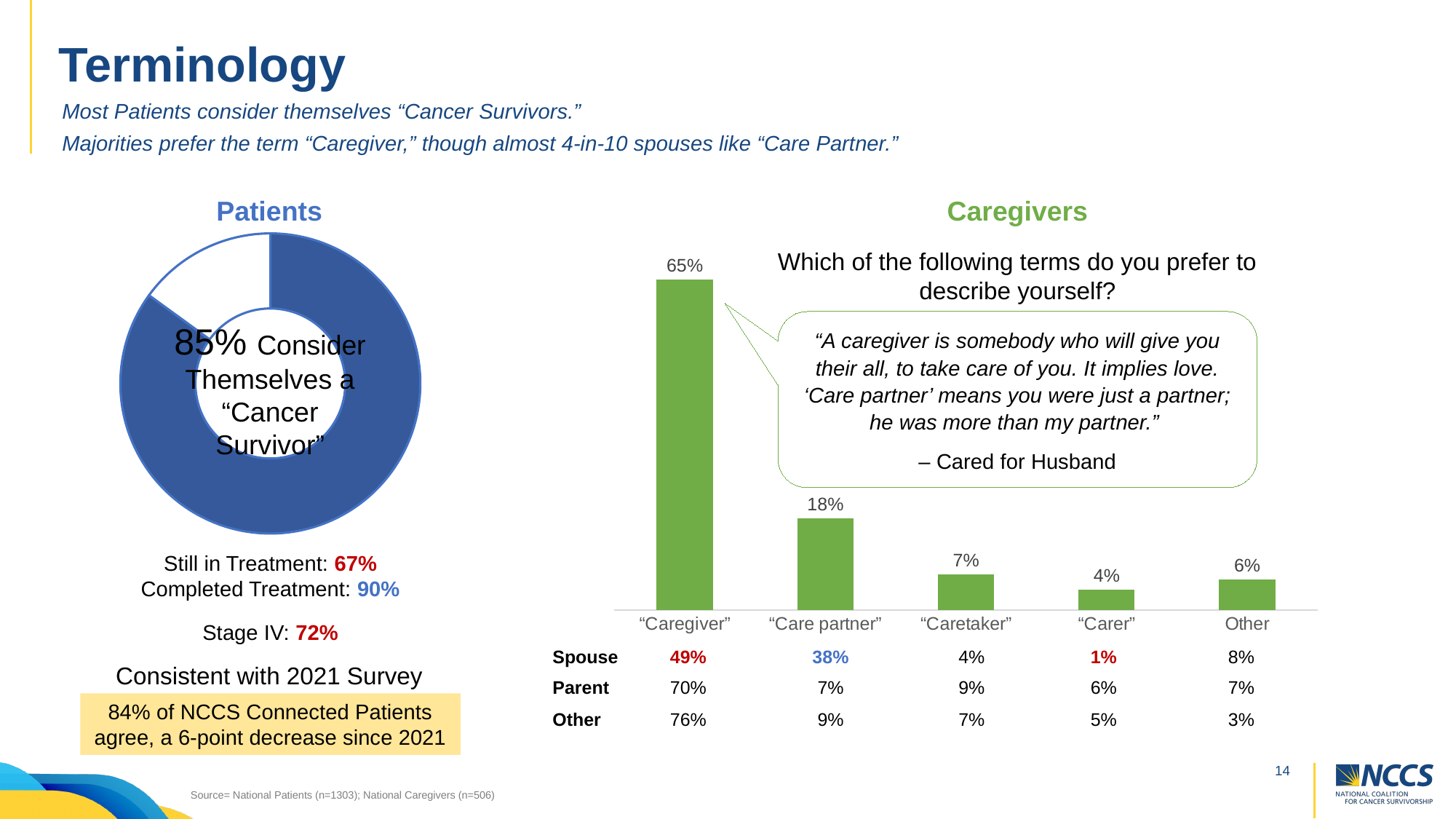

# Terminology
Most Patients consider themselves “Cancer Survivors.”
Majorities prefer the term “Caregiver,” though almost 4-in-10 spouses like “Care Partner.”

Patients
Caregivers

### Chart

| Category | National Sample Patients |
|---|---|
| Yes | 0.85 |
| No/Not sure | 0.15 |
85% Consider Themselves a “Cancer Survivor”

### Chart

| Category | Total |
|---|---|
| “Caregiver” | 0.65 |
| “Care partner” | 0.18 |
| “Caretaker” | 0.07 |
| “Carer” | 0.04 |
| Other | 0.06 |
Which of the following terms do you prefer to describe yourself?
“A caregiver is somebody who will give you their all, to take care of you. It implies love. ‘Care partner’ means you were just a partner; he was more than my partner.”
– Cared for Husband
Still in Treatment: 67%
Completed Treatment: 90%

Stage IV: 72%
| Spouse | 49% | 38% | 4% | 1% | 8% |
| --- | --- | --- | --- | --- | --- |
| Parent | 70% | 7% | 9% | 6% | 7% |
| Other | 76% | 9% | 7% | 5% | 3% |
Consistent with 2021 Survey
84% of NCCS Connected Patients agree, a 6-point decrease since 2021
Source= National Patients (n=1303); National Caregivers (n=506)